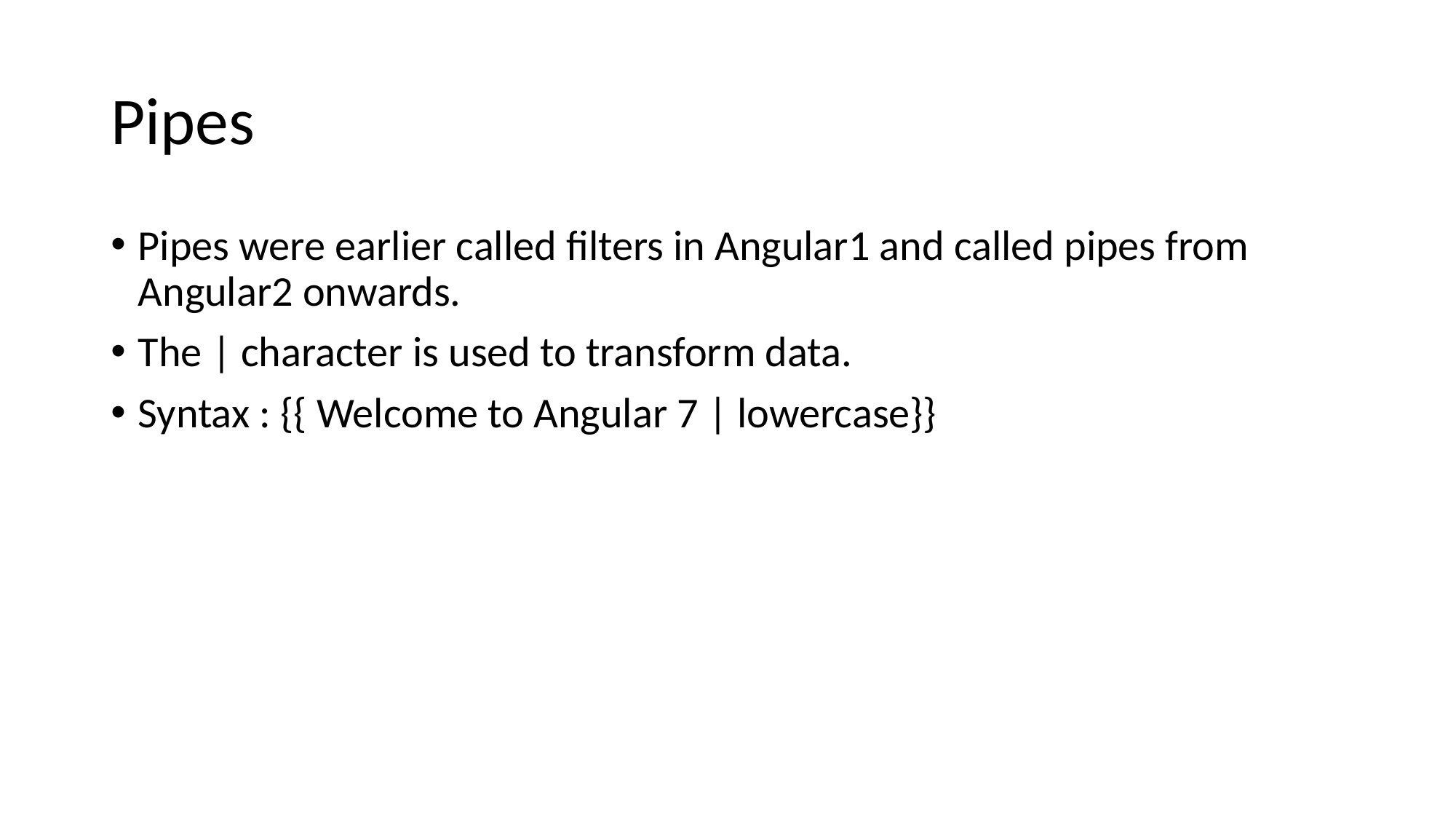

# Pipes
Pipes were earlier called filters in Angular1 and called pipes from Angular2 onwards.
The | character is used to transform data.
Syntax : {{ Welcome to Angular 7 | lowercase}}